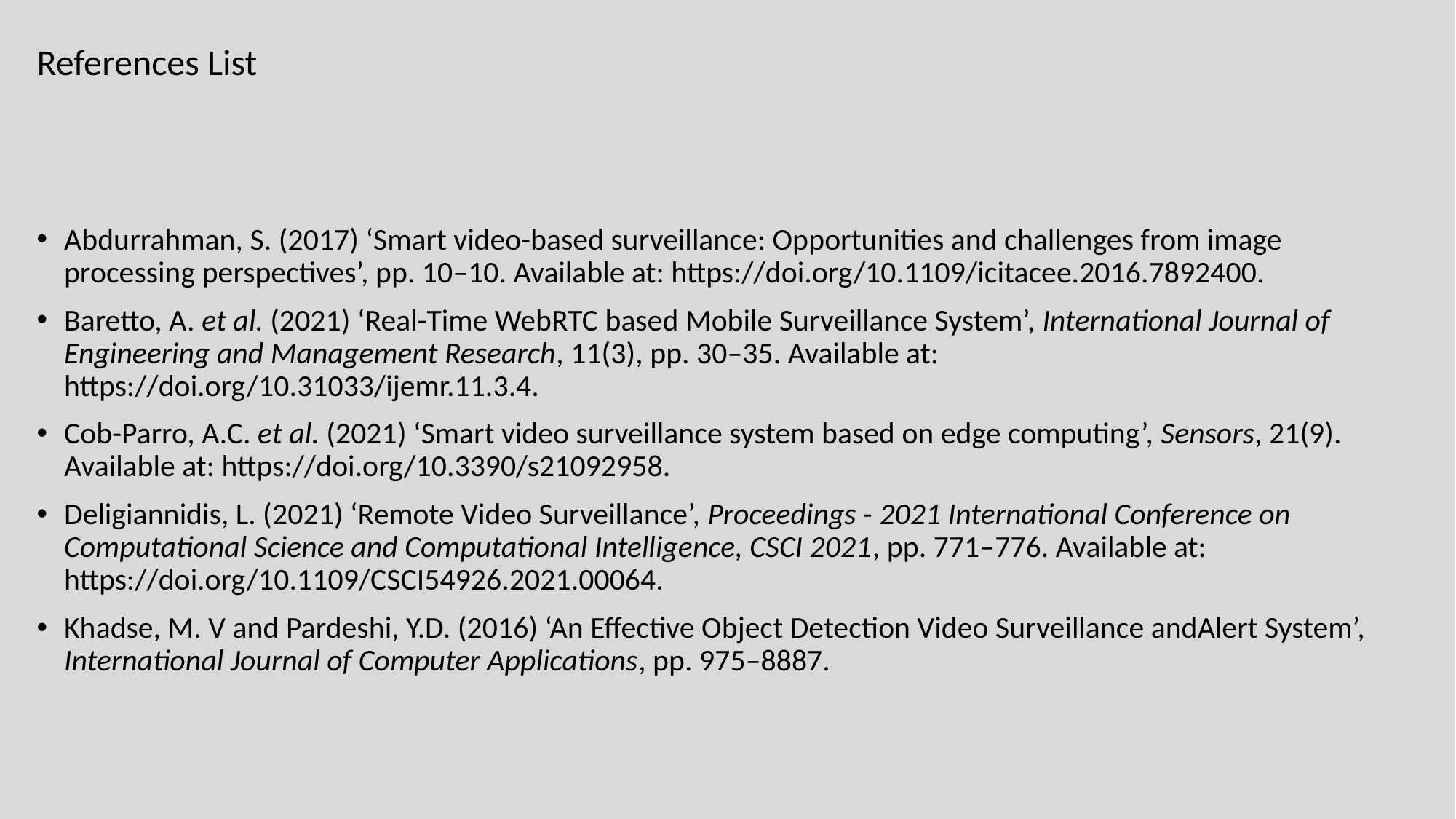

# References List
Abdurrahman, S. (2017) ‘Smart video-based surveillance: Opportunities and challenges from image processing perspectives’, pp. 10–10. Available at: https://doi.org/10.1109/icitacee.2016.7892400.
Baretto, A. et al. (2021) ‘Real-Time WebRTC based Mobile Surveillance System’, International Journal of Engineering and Management Research, 11(3), pp. 30–35. Available at: https://doi.org/10.31033/ijemr.11.3.4.
Cob-Parro, A.C. et al. (2021) ‘Smart video surveillance system based on edge computing’, Sensors, 21(9). Available at: https://doi.org/10.3390/s21092958.
Deligiannidis, L. (2021) ‘Remote Video Surveillance’, Proceedings - 2021 International Conference on Computational Science and Computational Intelligence, CSCI 2021, pp. 771–776. Available at: https://doi.org/10.1109/CSCI54926.2021.00064.
Khadse, M. V and Pardeshi, Y.D. (2016) ‘An Effective Object Detection Video Surveillance andAlert System’, International Journal of Computer Applications, pp. 975–8887.